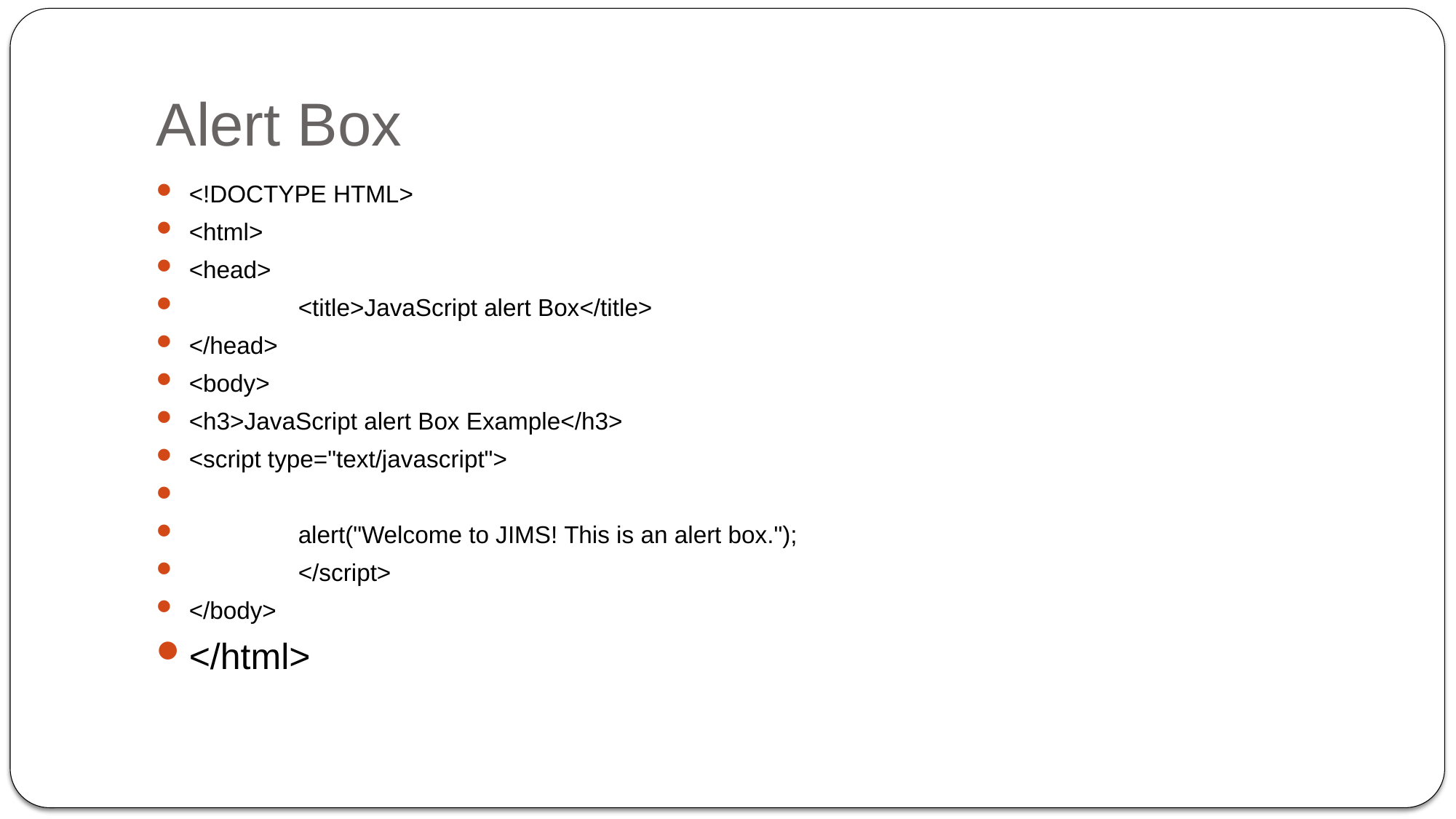

# Alert Box
<!DOCTYPE HTML>
<html>
<head>
	<title>JavaScript alert Box</title>
</head>
<body>
<h3>JavaScript alert Box Example</h3>
<script type="text/javascript">

	alert("Welcome to JIMS! This is an alert box.");
	</script>
</body>
</html>